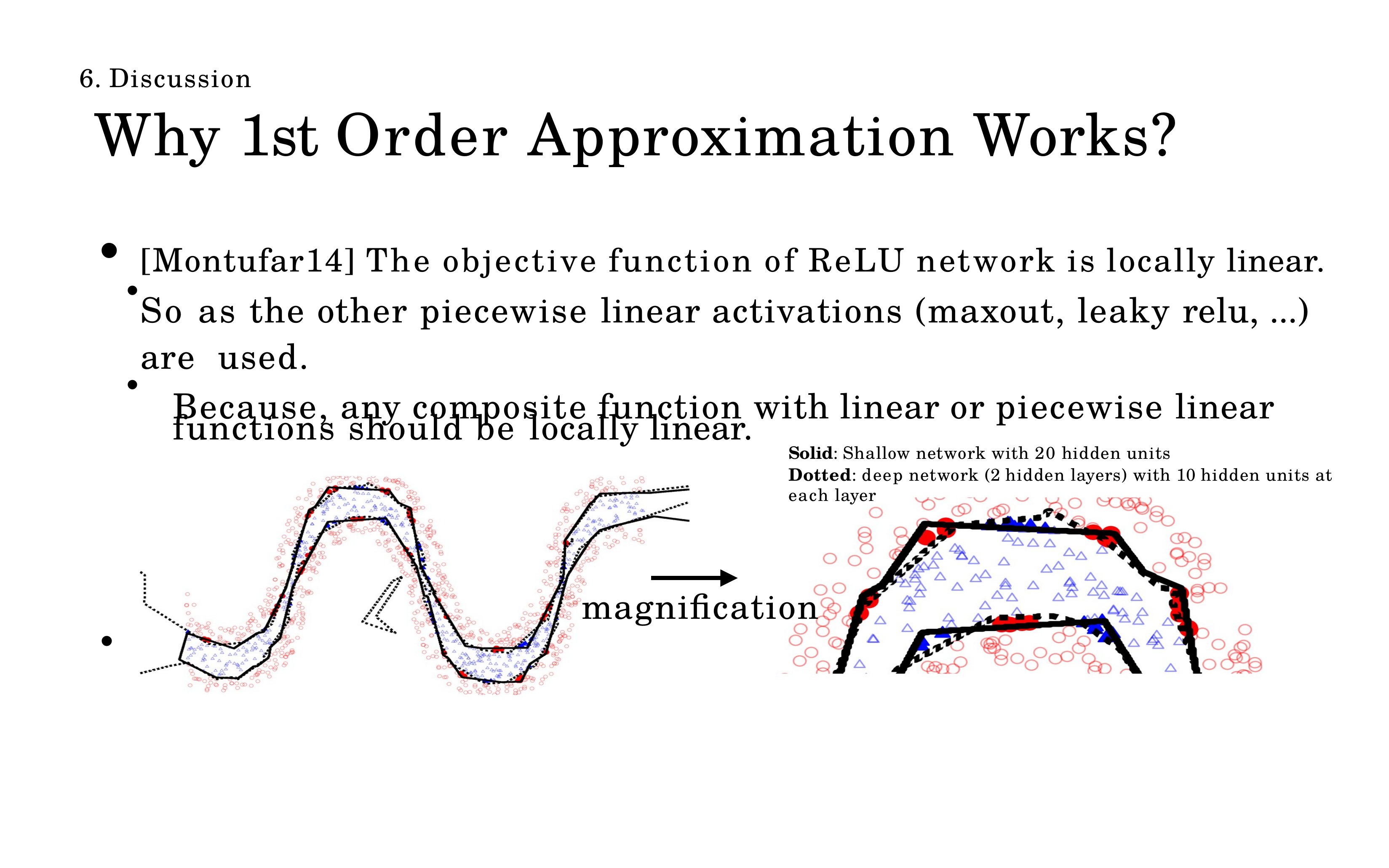

6. Discussion
# Why 1st Order Approximation Works?
[Montufar14] The objective function of ReLU network is locally linear.  So as the other piecewise linear activations (maxout, leaky relu, ...) are  used.
Because, any composite function with linear or piecewise linear
•
•
functions should be locally linear.
Solid: Shallow network with 20 hidden units
Dotted: deep network (2 hidden layers) with 10 hidden units at each layer

magnification
•